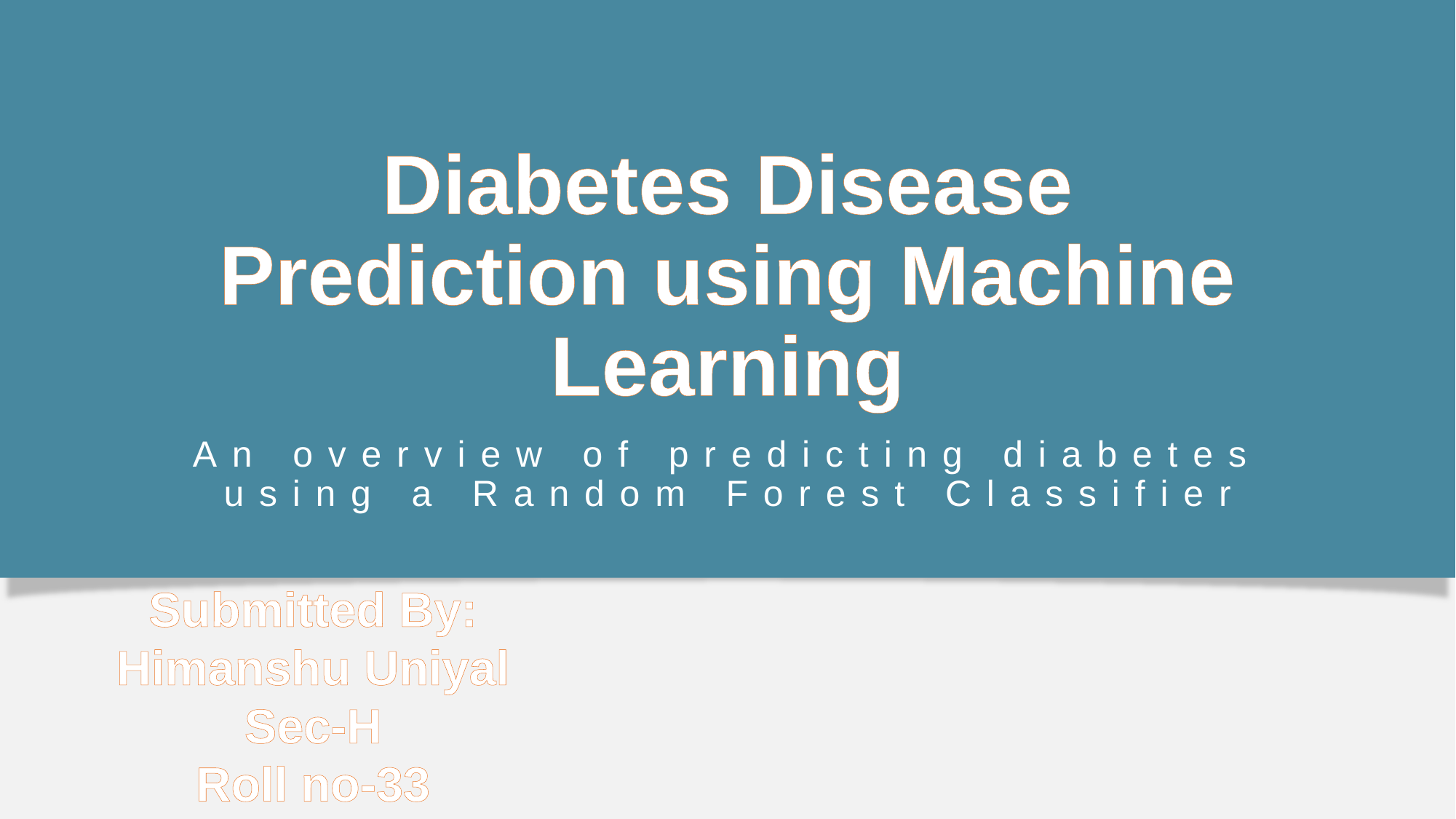

# Diabetes Disease Prediction using Machine Learning
An overview of predicting diabetes using a Random Forest Classifier

Submitted By:
Himanshu Uniyal
Sec-H
Roll no-33